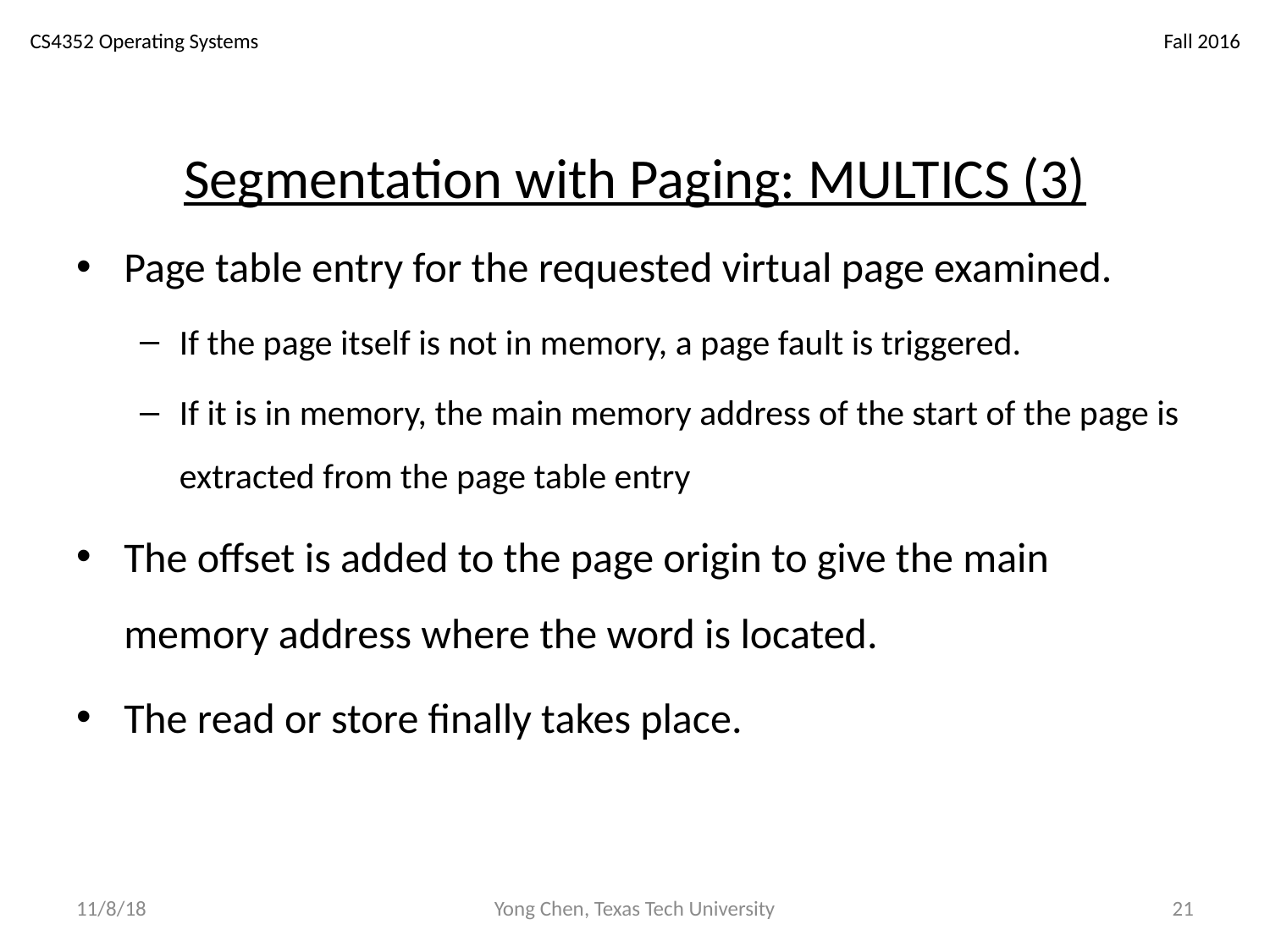

# Segmentation with Paging: MULTICS (3)
Page table entry for the requested virtual page examined.
If the page itself is not in memory, a page fault is triggered.
If it is in memory, the main memory address of the start of the page is extracted from the page table entry
The offset is added to the page origin to give the main memory address where the word is located.
The read or store finally takes place.

11/8/18
Yong Chen, Texas Tech University
21